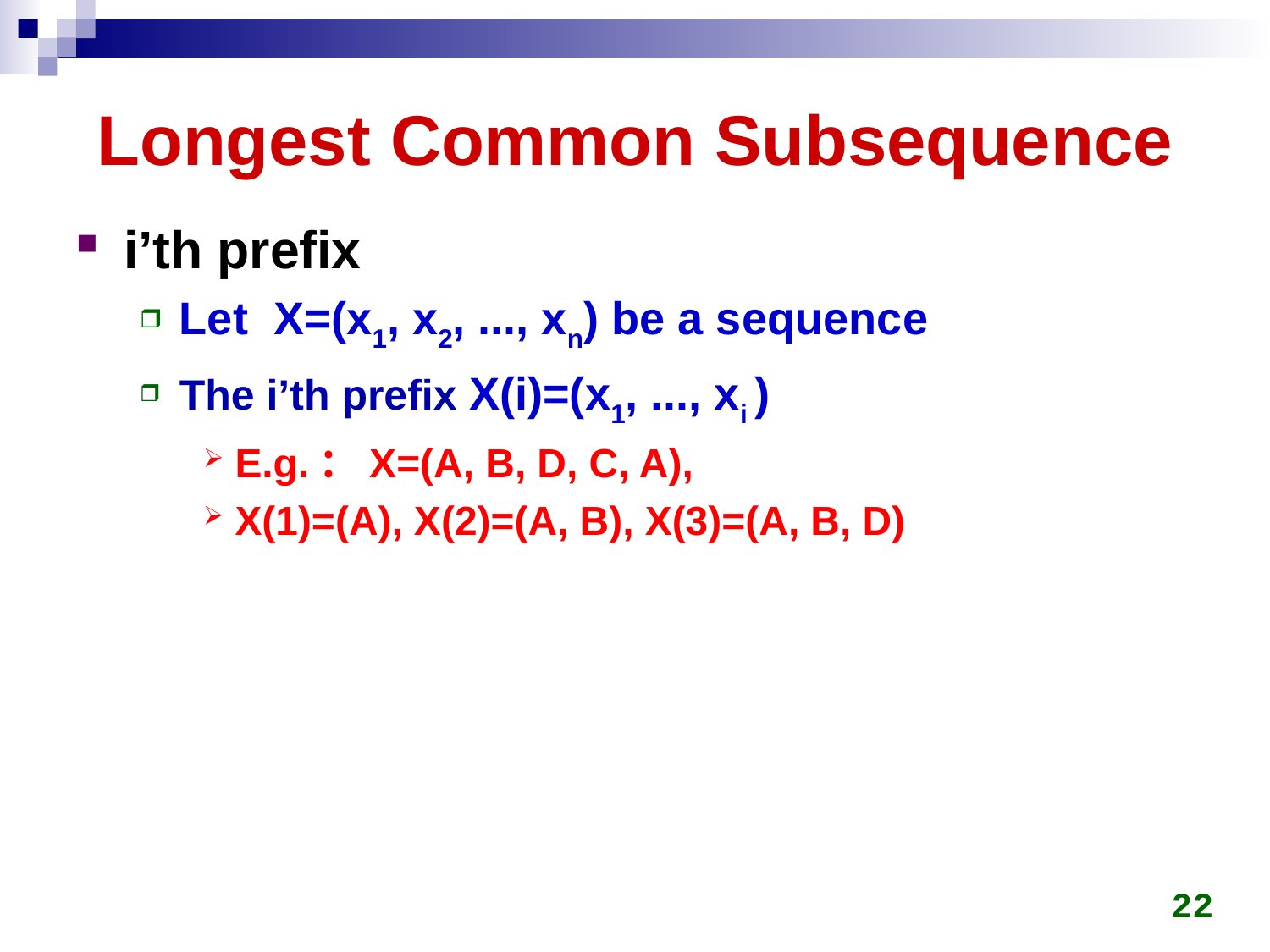

# Longest Common Subsequence
i’th prefix
Let  X=(x1, x2, ..., xn) be a sequence
The i’th prefix X(i)=(x1, ..., xi )
E.g.：X=(A, B, D, C, A),
X(1)=(A), X(2)=(A, B), X(3)=(A, B, D)
22